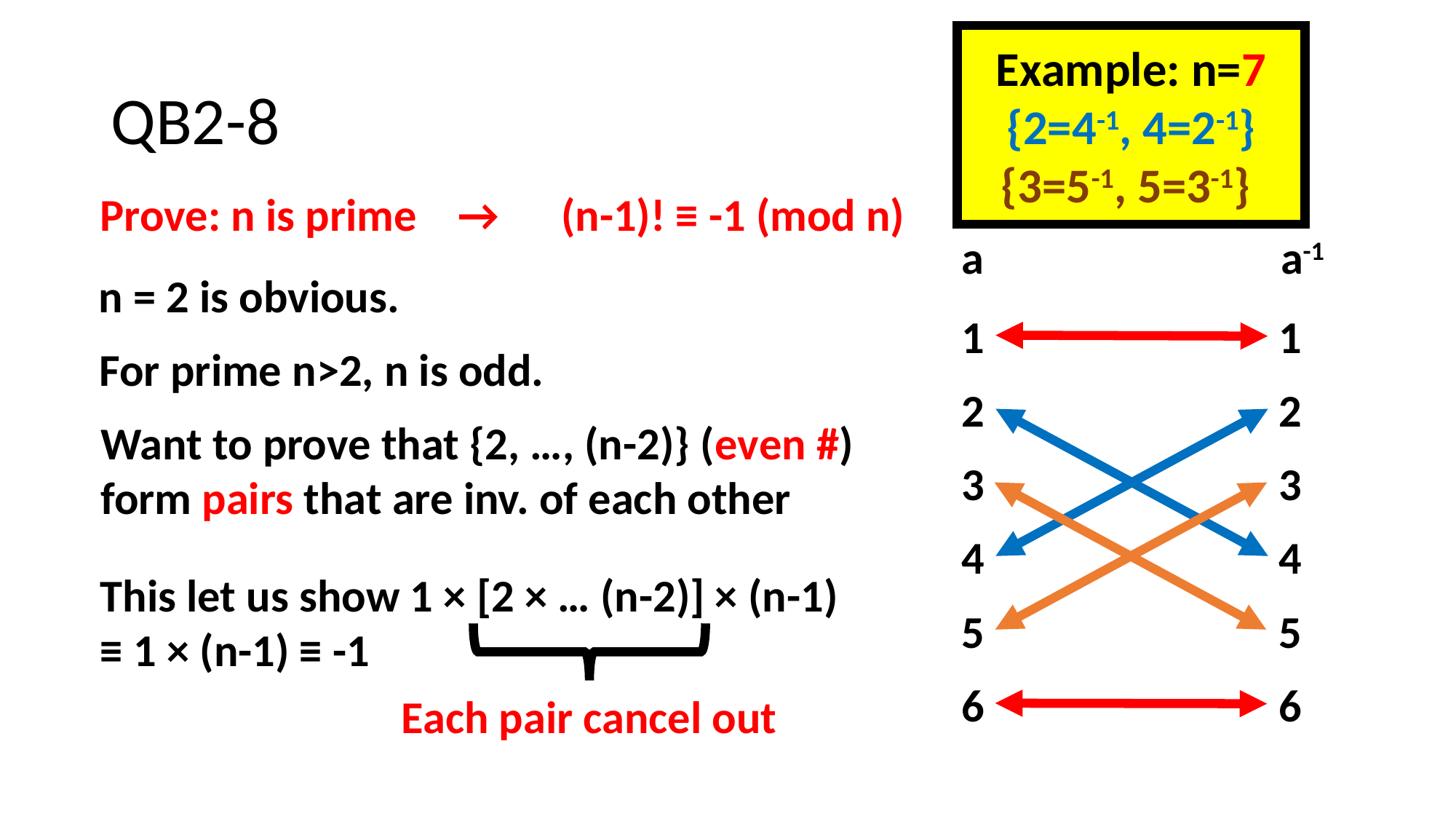

Example: n=7
{2=4-1, 4=2-1}
{3=5-1, 5=3-1}
# QB2-8
Prove: n is prime    →      (n-1)! ≡ -1 (mod n)
a
a-1
n = 2 is obvious.
1
1
For prime n>2, n is odd.
2
2
Want to prove that {2, …, (n-2)} (even #)
form pairs that are inv. of each other
3
3
4
4

This let us show 1 × [2 × … (n-2)] × (n-1)
≡ 1 × (n-1) ≡ -1
5
5
6
6
Each pair cancel out